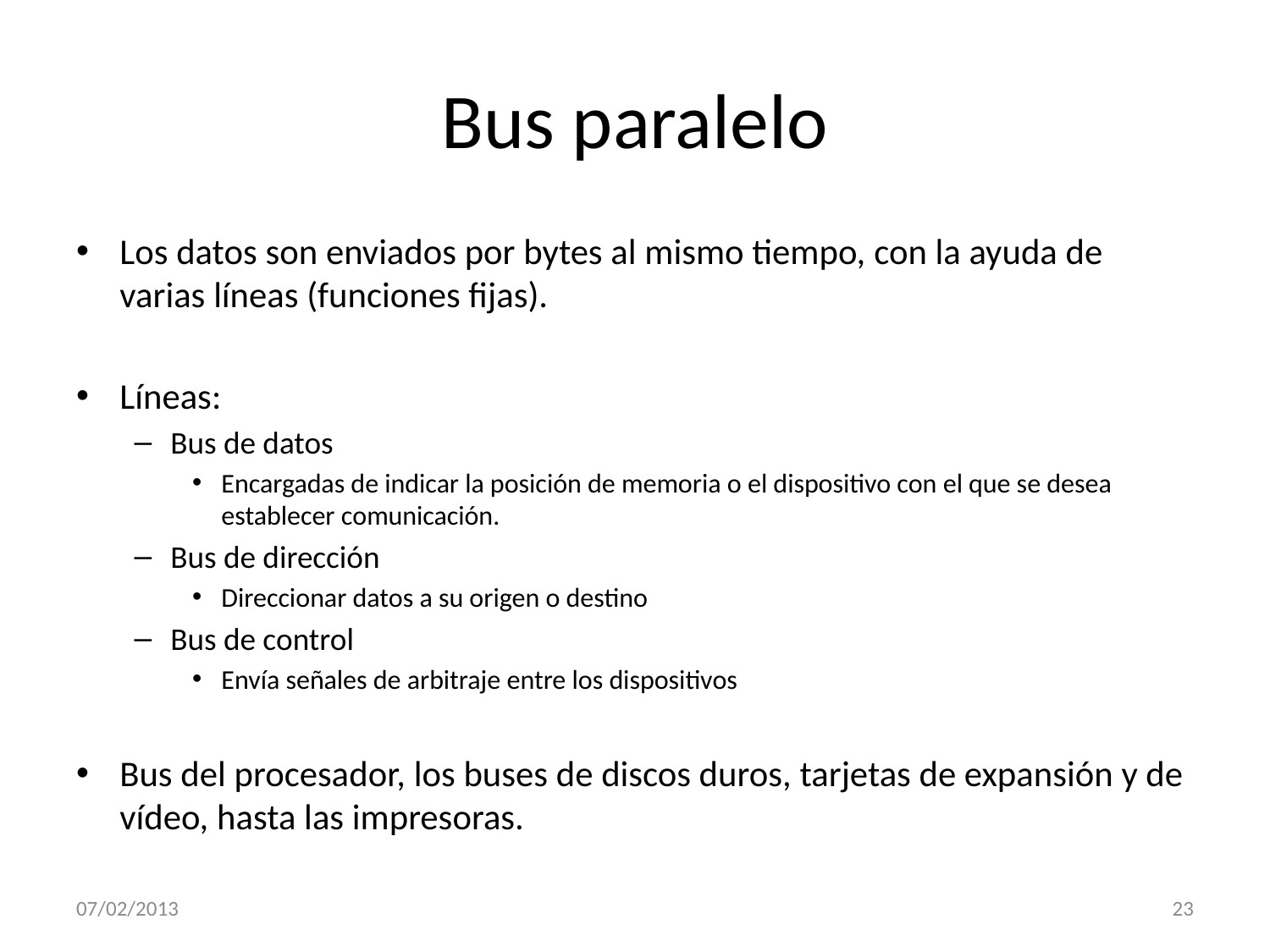

# Bus paralelo
Los datos son enviados por bytes al mismo tiempo, con la ayuda de varias líneas (funciones fijas).

Líneas:
Bus de datos
Encargadas de indicar la posición de memoria o el dispositivo con el que se desea establecer comunicación.
Bus de dirección
Direccionar datos a su origen o destino
Bus de control
Envía señales de arbitraje entre los dispositivos

Bus del procesador, los buses de discos duros, tarjetas de expansión y de vídeo, hasta las impresoras.

07/02/2013
23